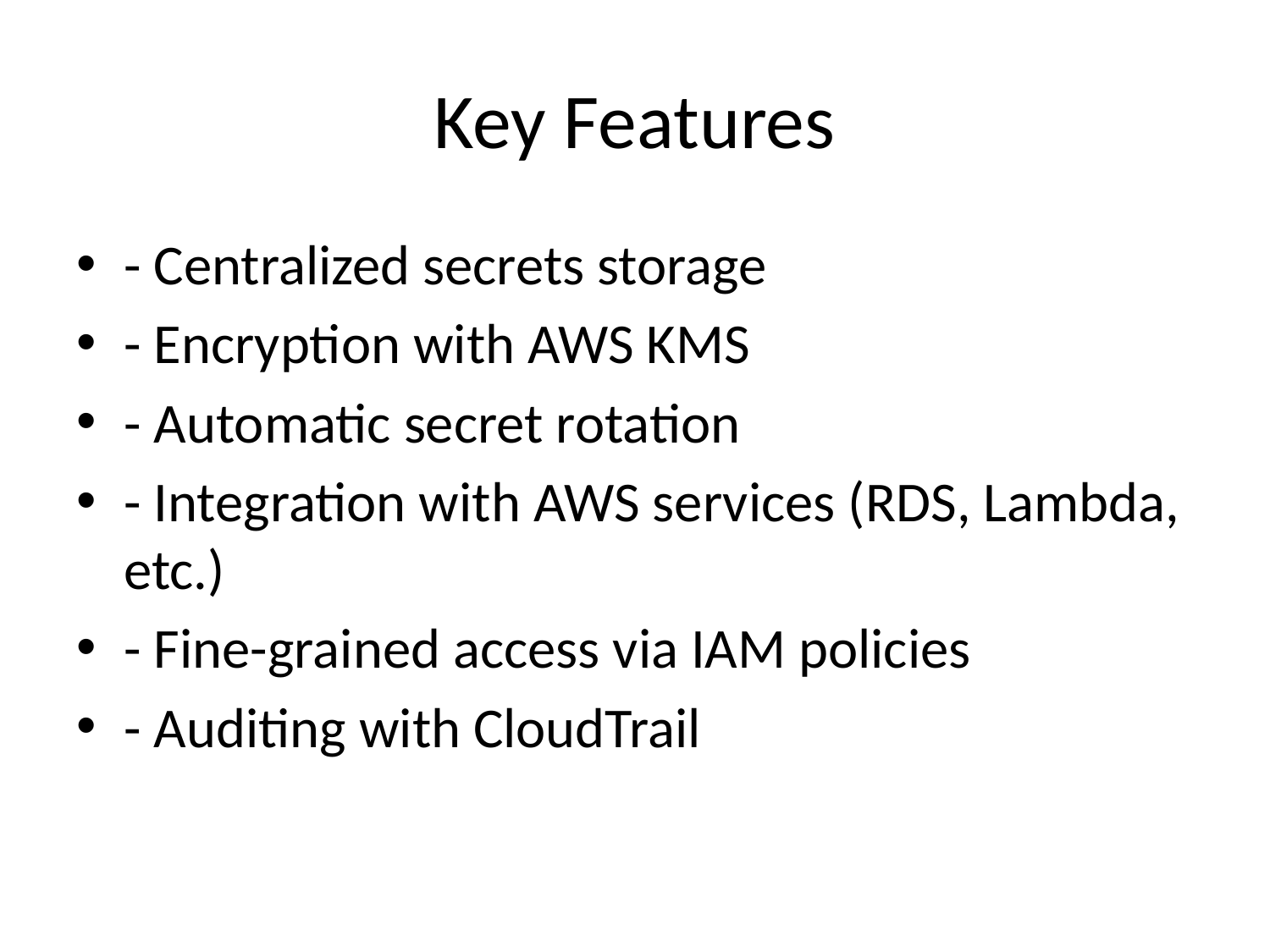

# Key Features
- Centralized secrets storage
- Encryption with AWS KMS
- Automatic secret rotation
- Integration with AWS services (RDS, Lambda, etc.)
- Fine-grained access via IAM policies
- Auditing with CloudTrail